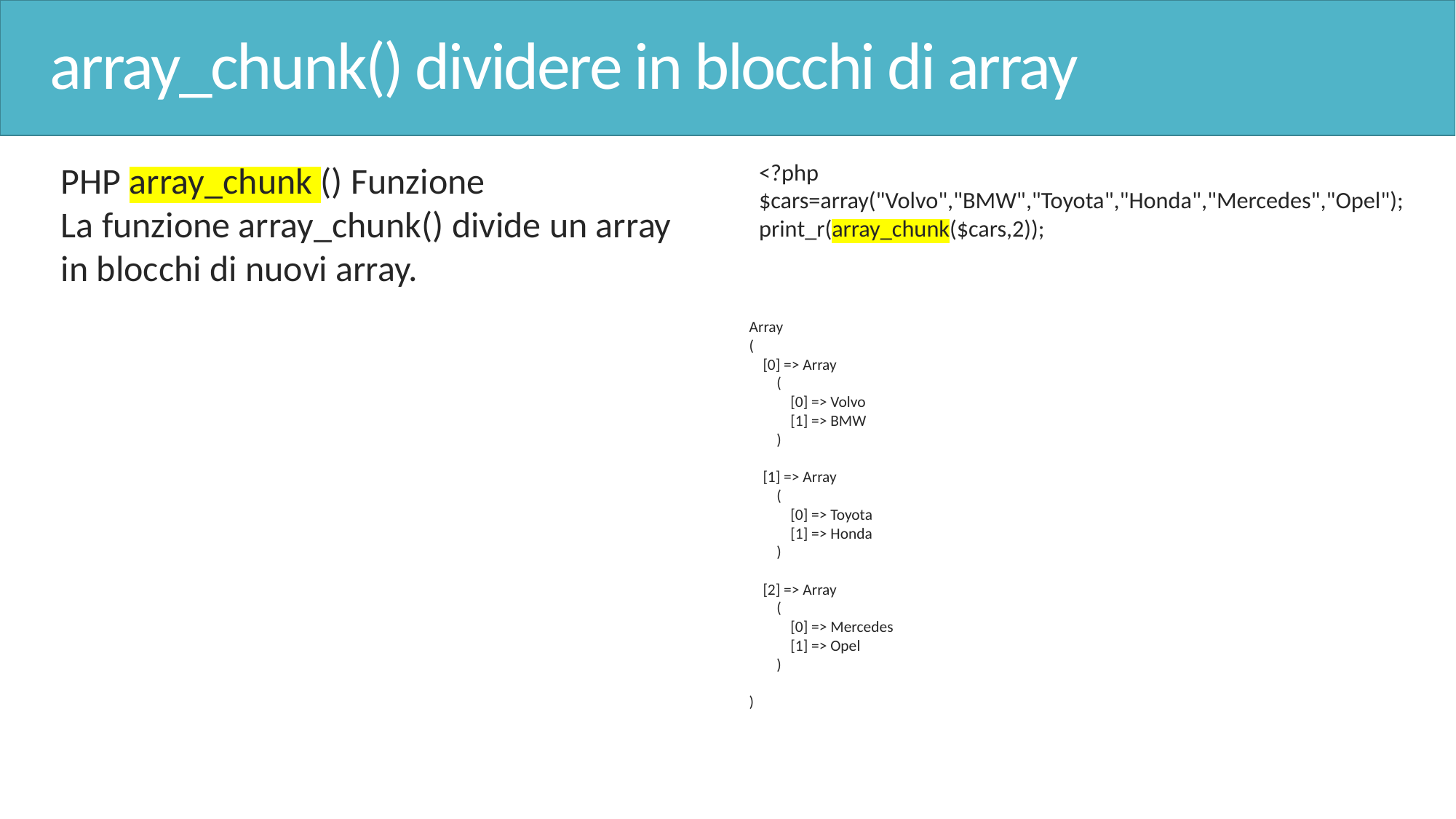

# array_chunk() dividere in blocchi di array
PHP array_chunk () Funzione
La funzione array_chunk() divide un array in blocchi di nuovi array.
<?php
$cars=array("Volvo","BMW","Toyota","Honda","Mercedes","Opel");
print_r(array_chunk($cars,2));

Array
(
    [0] => Array
        (
            [0] => Volvo
            [1] => BMW
        )

    [1] => Array
        (
            [0] => Toyota
            [1] => Honda
        )

    [2] => Array
        (
            [0] => Mercedes
            [1] => Opel
        )

)